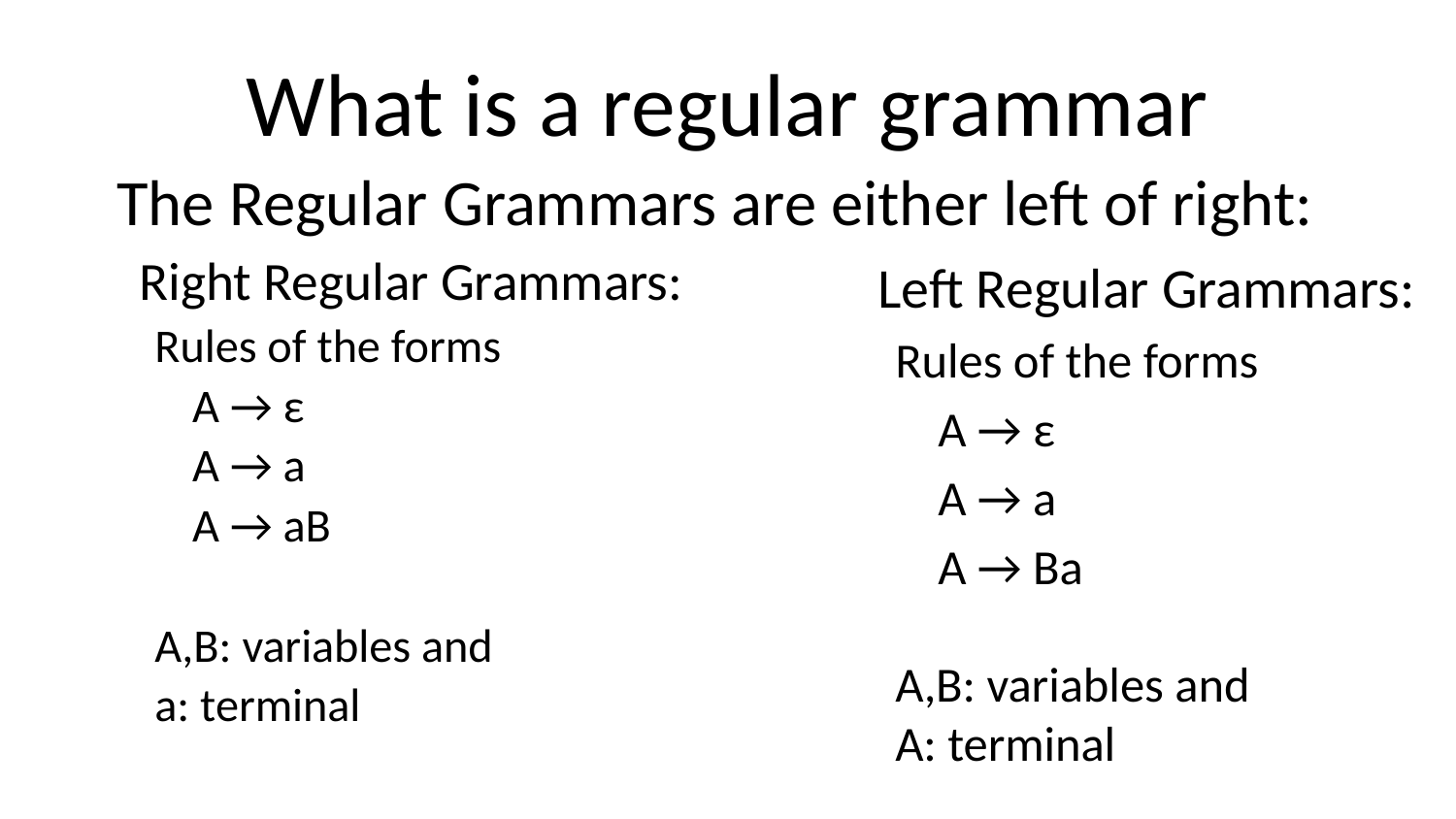

# What is a regular grammar
The Regular Grammars are either left of right:
	Left Regular Grammars:
Rules of the forms
	A → ε
	A → a
	A → Ba

A,B: variables and
A: terminal
	Right Regular Grammars:
Rules of the forms
	A → ε
	A → a
	A → aB

A,B: variables and
a: terminal